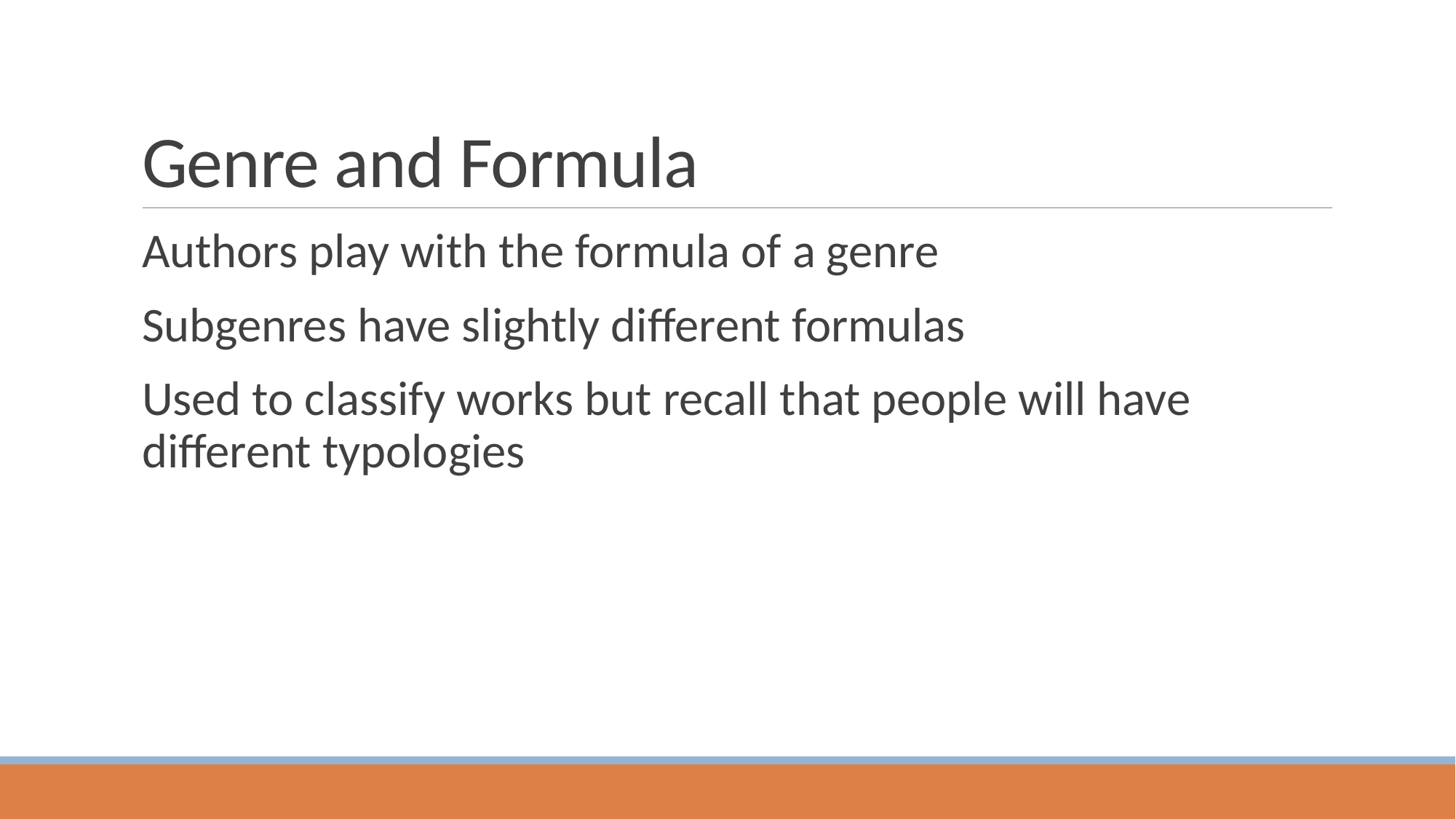

# Genre and Formula
Authors play with the formula of a genre
Subgenres have slightly different formulas
Used to classify works but recall that people will have different typologies